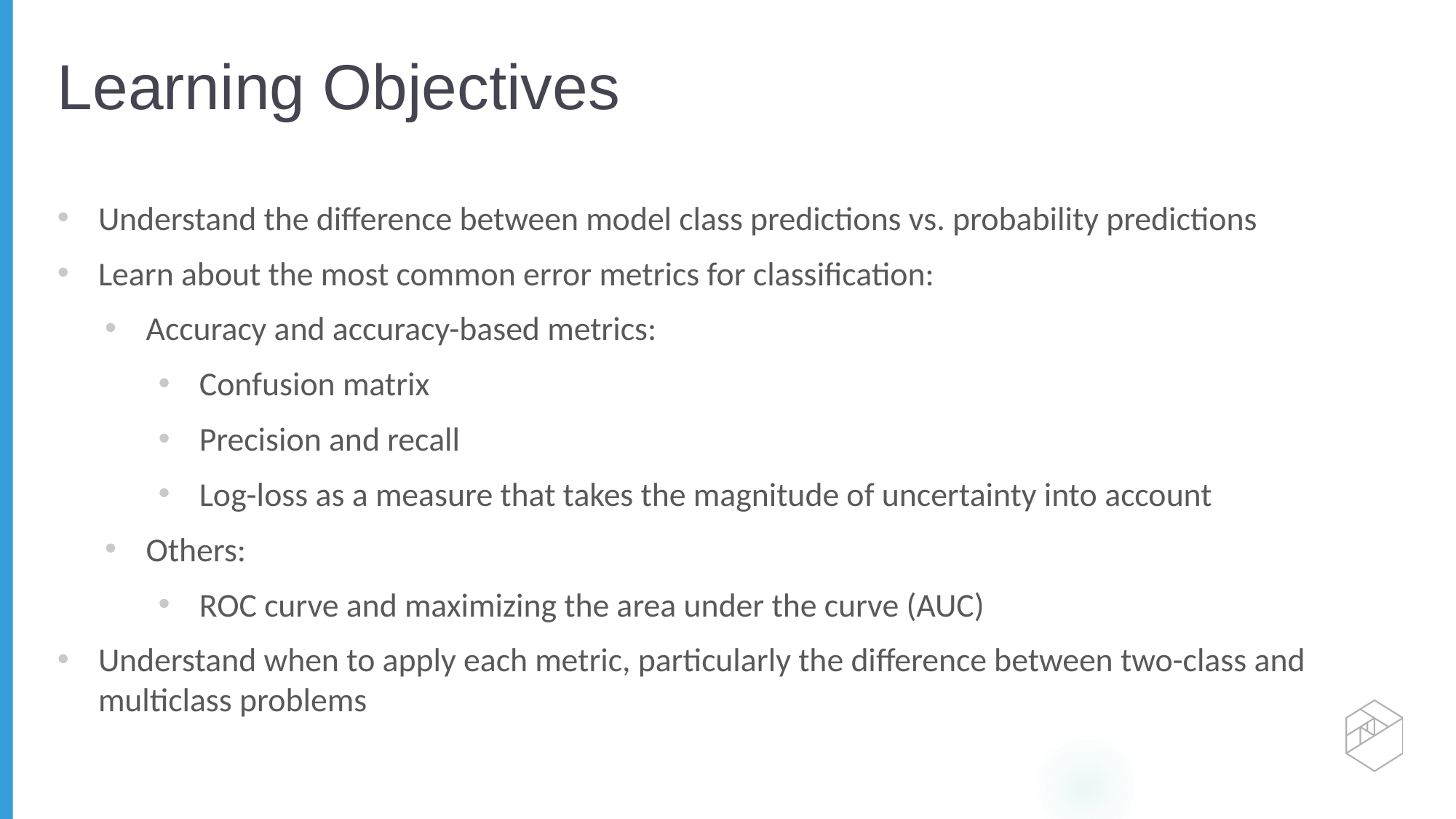

# Learning Objectives
Understand the difference between model class predictions vs. probability predictions
Learn about the most common error metrics for classification:
Accuracy and accuracy-based metrics:
Confusion matrix
Precision and recall
Log-loss as a measure that takes the magnitude of uncertainty into account
Others:
ROC curve and maximizing the area under the curve (AUC)
Understand when to apply each metric, particularly the difference between two-class and multiclass problems